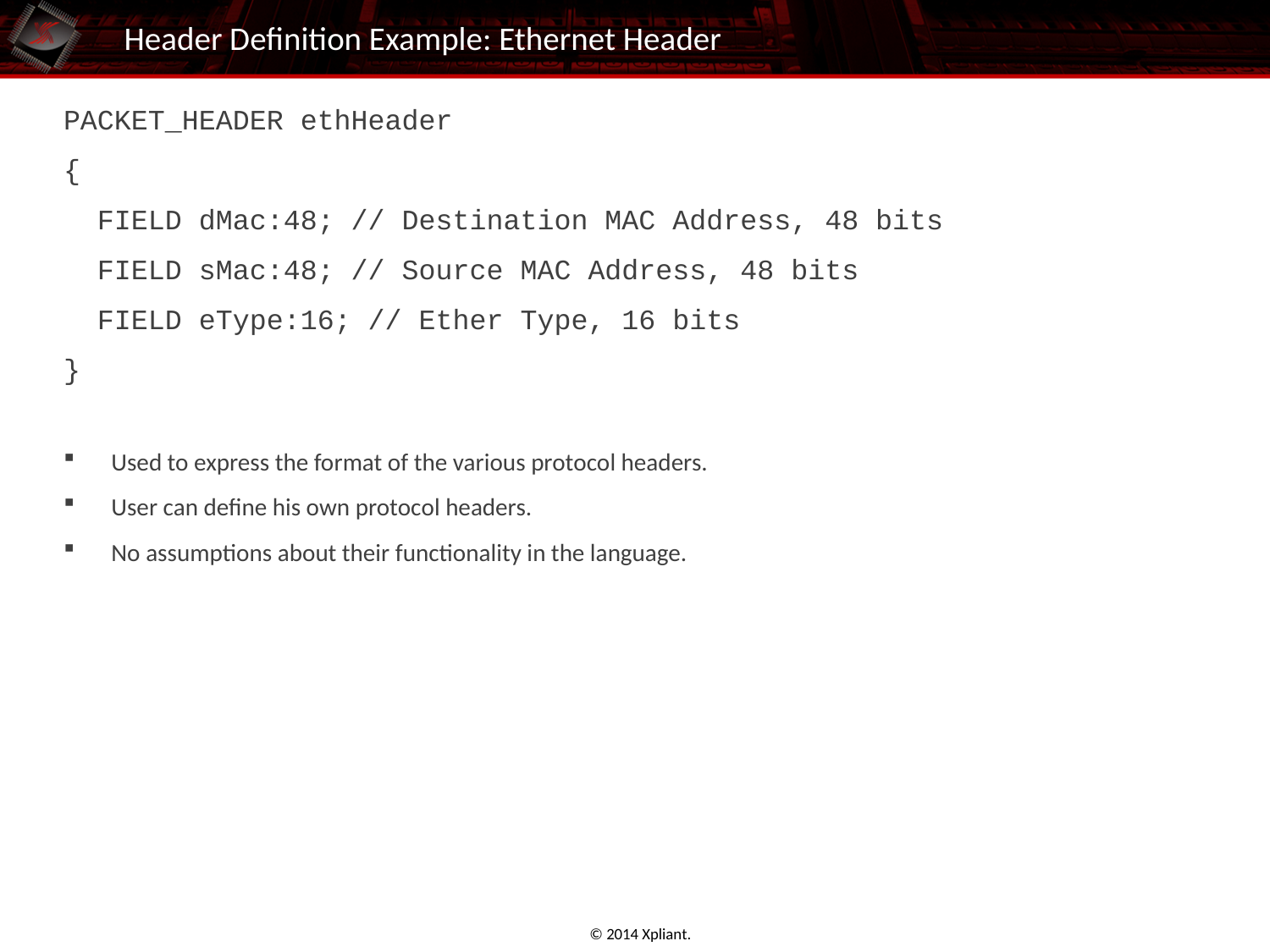

# Header Definition Example: Ethernet Header
PACKET_HEADER ethHeader
{
  FIELD dMac:48; // Destination MAC Address, 48 bits
  FIELD sMac:48; // Source MAC Address, 48 bits
  FIELD eType:16; // Ether Type, 16 bits
}

Used to express the format of the various protocol headers.
User can define his own protocol headers.
No assumptions about their functionality in the language.

© 2014 Xpliant.